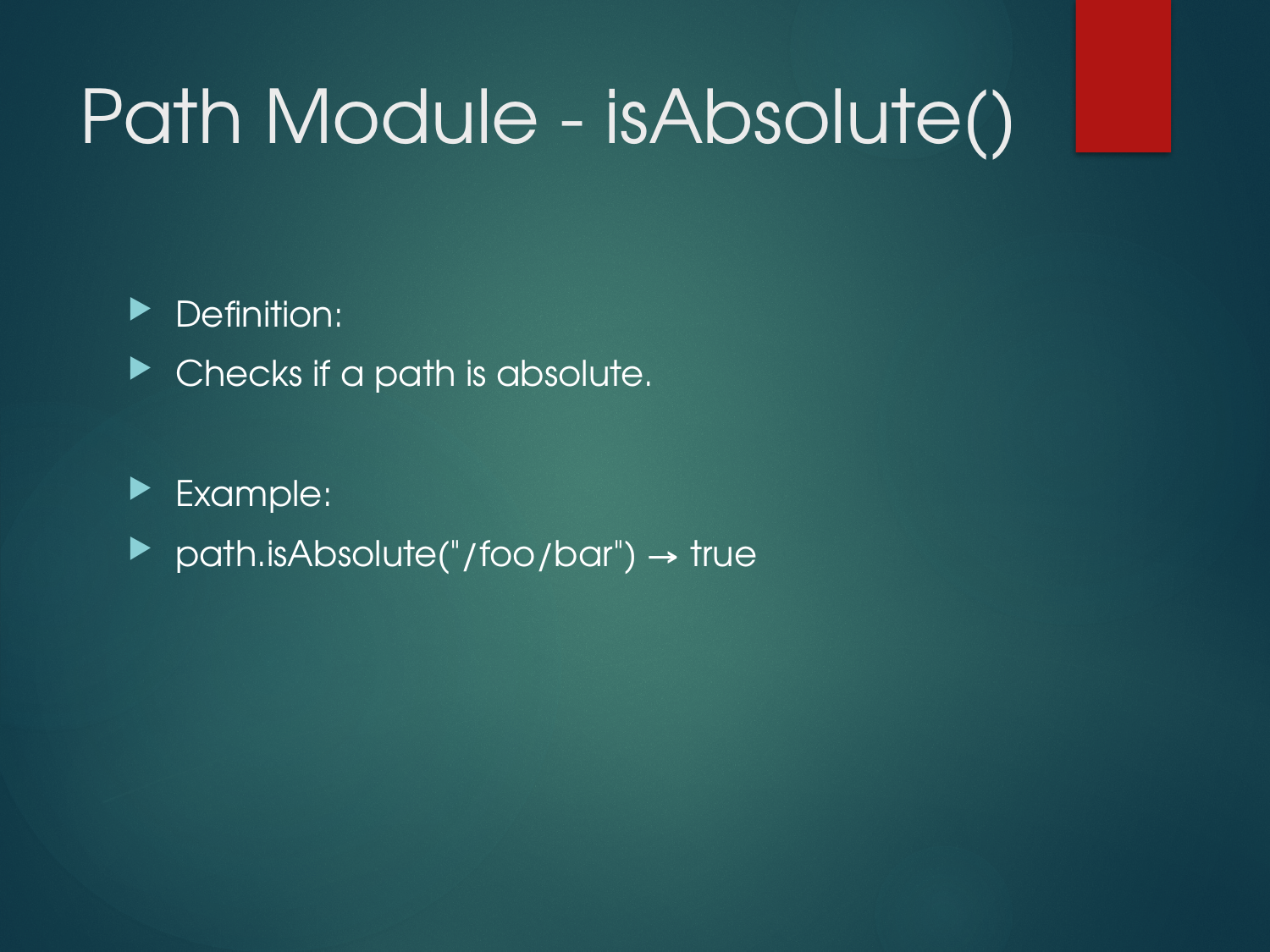

# Path Module - isAbsolute()
Definition:
Checks if a path is absolute.

Example:
path.isAbsolute("/foo/bar") → true